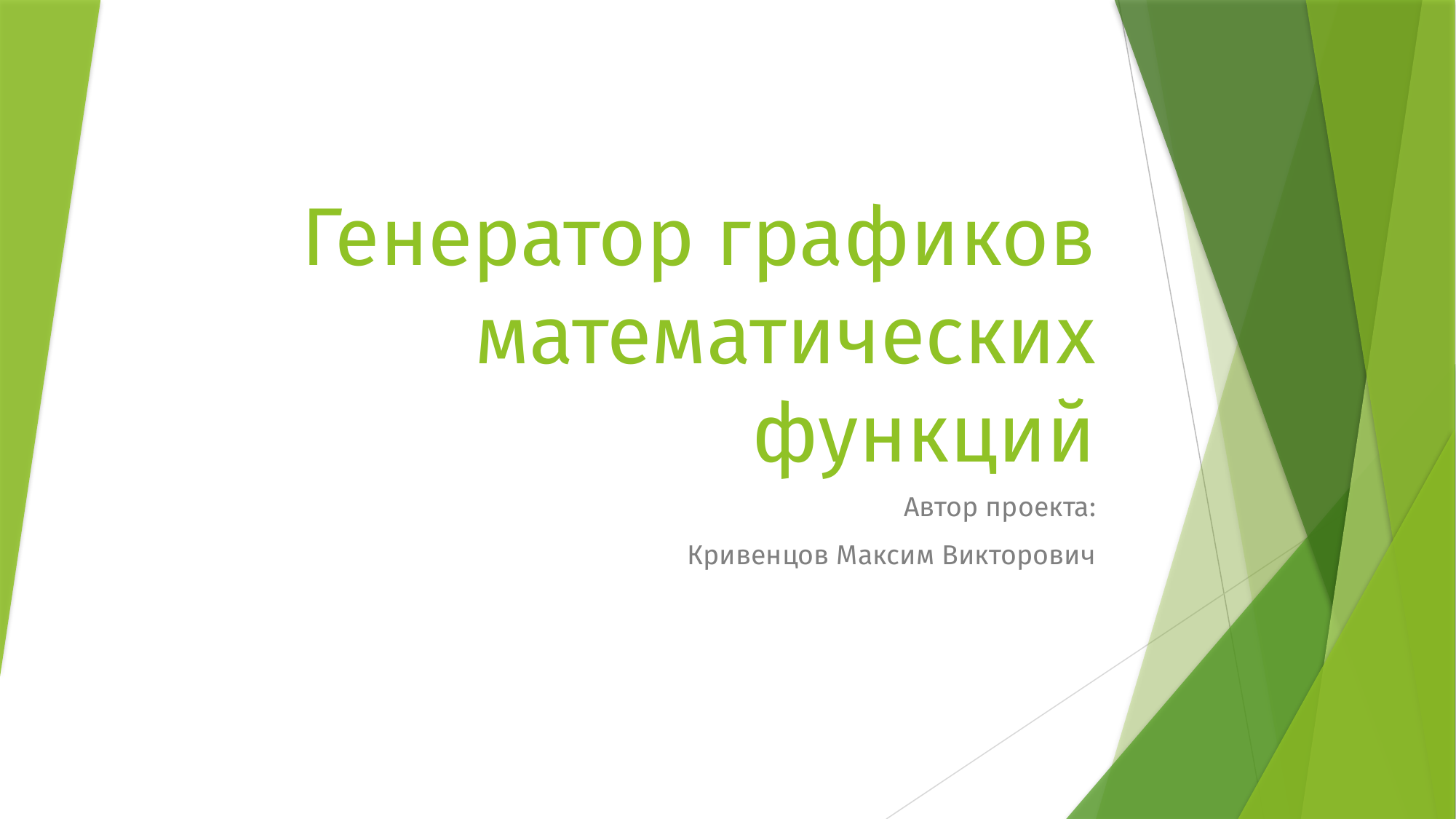

# Генератор графиков математических функций
Автор проекта:
Кривенцов Максим Викторович